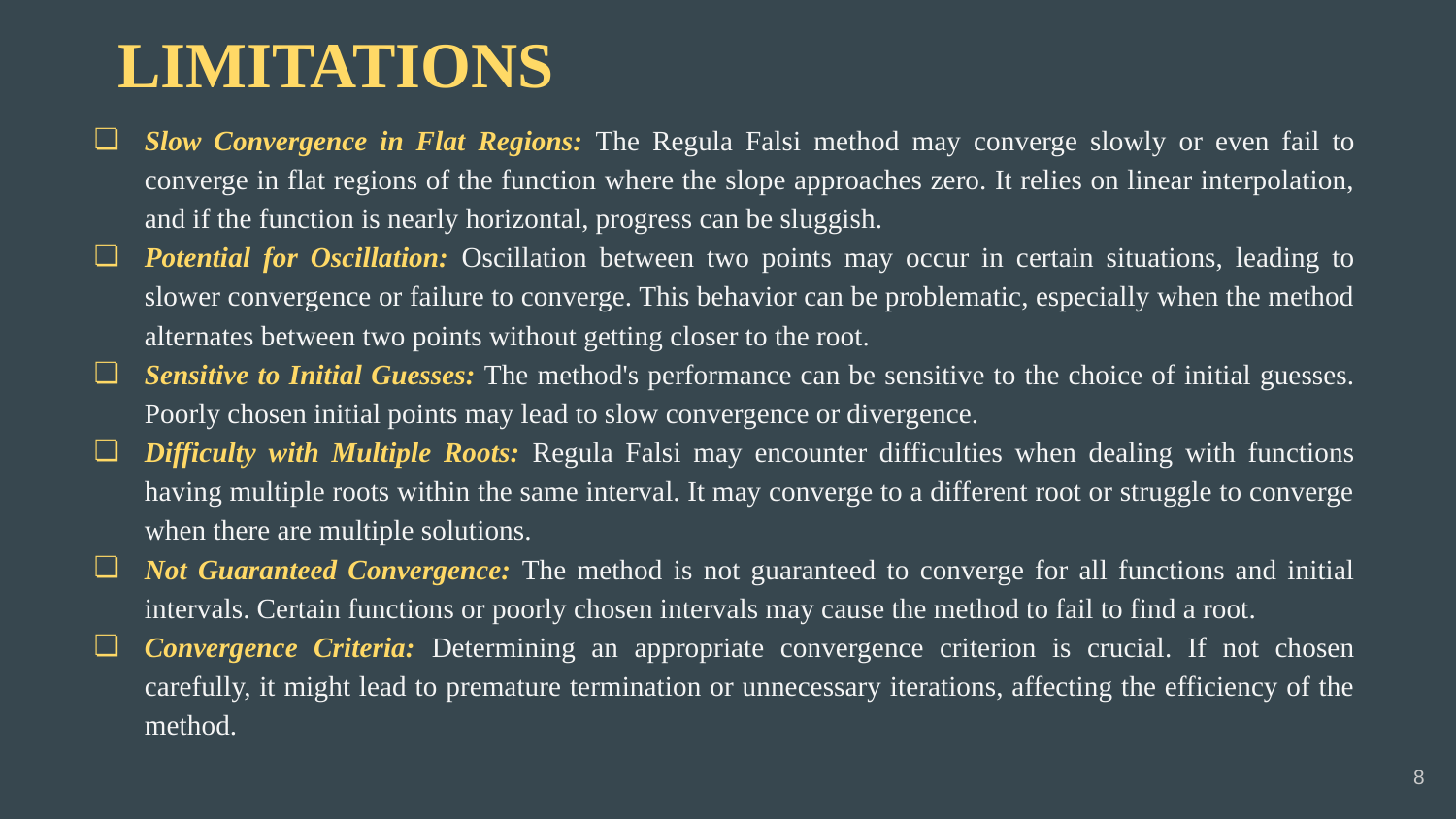

# LIMITATIONS
Slow Convergence in Flat Regions: The Regula Falsi method may converge slowly or even fail to converge in flat regions of the function where the slope approaches zero. It relies on linear interpolation, and if the function is nearly horizontal, progress can be sluggish.
Potential for Oscillation: Oscillation between two points may occur in certain situations, leading to slower convergence or failure to converge. This behavior can be problematic, especially when the method alternates between two points without getting closer to the root.
Sensitive to Initial Guesses: The method's performance can be sensitive to the choice of initial guesses. Poorly chosen initial points may lead to slow convergence or divergence.
Difficulty with Multiple Roots: Regula Falsi may encounter difficulties when dealing with functions having multiple roots within the same interval. It may converge to a different root or struggle to converge when there are multiple solutions.
Not Guaranteed Convergence: The method is not guaranteed to converge for all functions and initial intervals. Certain functions or poorly chosen intervals may cause the method to fail to find a root.
Convergence Criteria: Determining an appropriate convergence criterion is crucial. If not chosen carefully, it might lead to premature termination or unnecessary iterations, affecting the efficiency of the method.

8